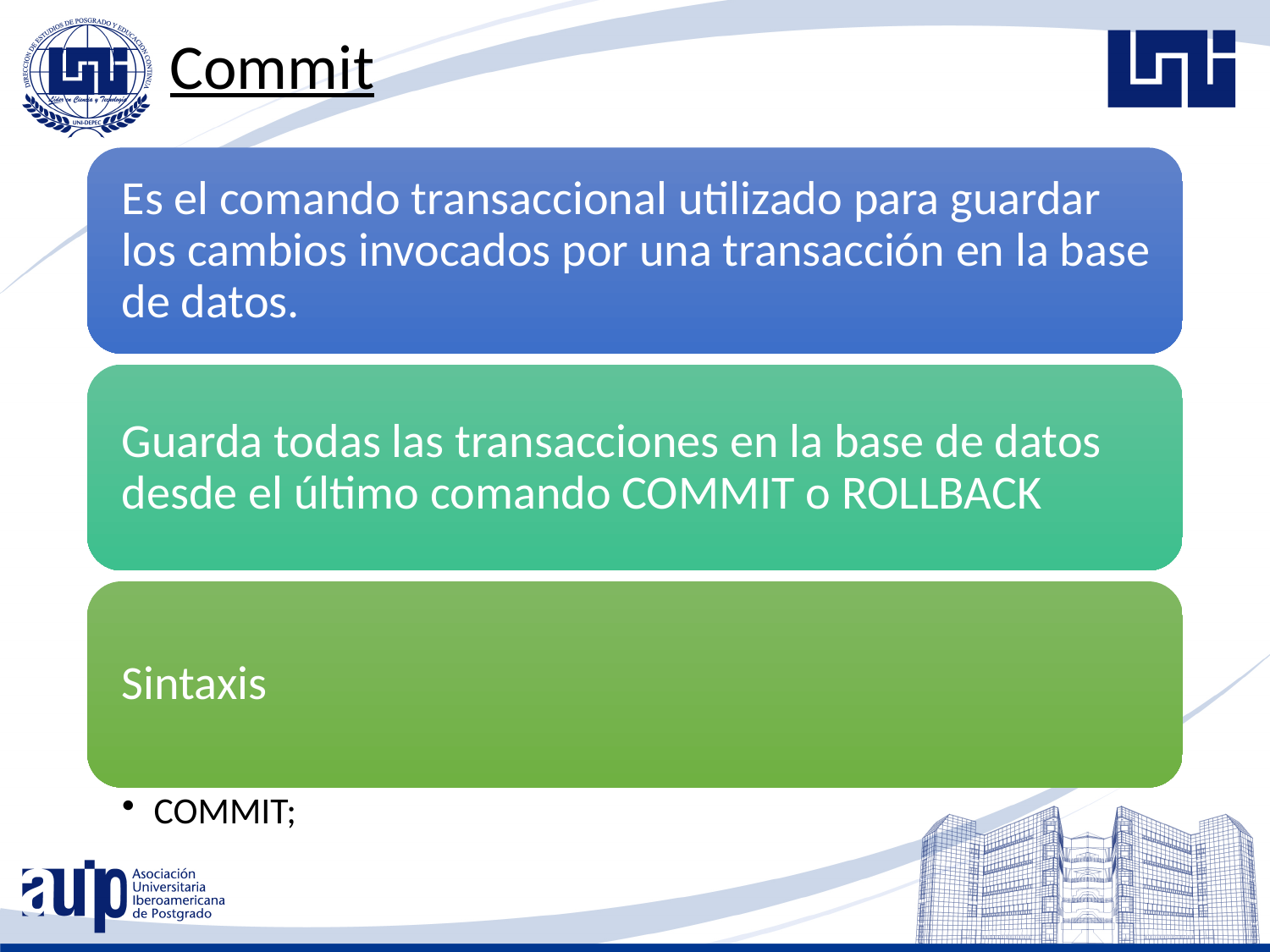

# Commit
Es el comando transaccional utilizado para guardar los cambios invocados por una transacción en la base de datos.
Guarda todas las transacciones en la base de datos desde el último comando COMMIT o ROLLBACK
Sintaxis
COMMIT;